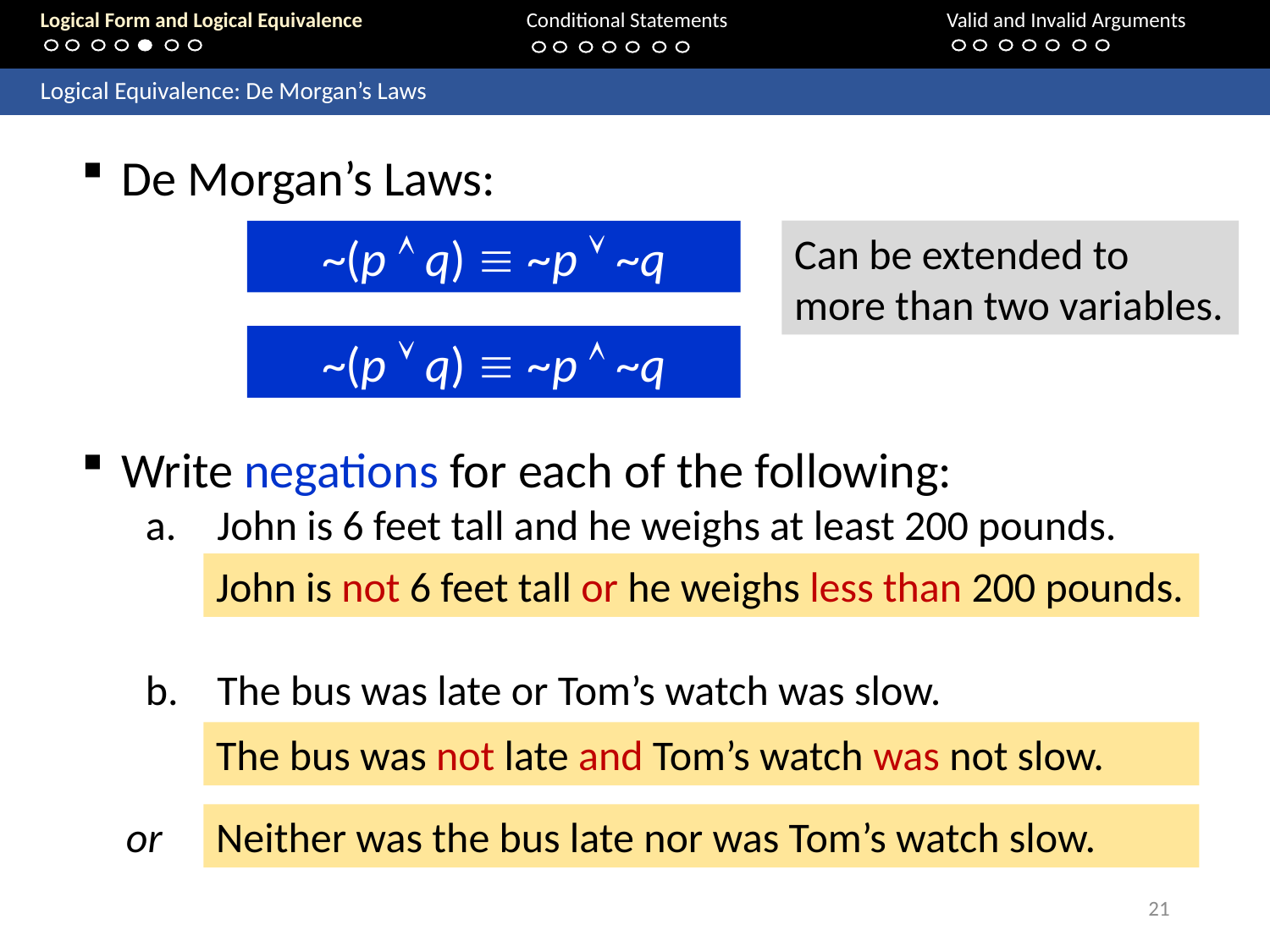

Logical Form and Logical Equivalence		Conditional Statements			Valid and Invalid Arguments

	Logical Equivalence: De Morgan’s Laws
De Morgan’s Laws:
~(p ∧ q) ≡ ~p ∨ ~q
Can be extended to more than two variables.
~(p ∨ q) ≡ ~p ∧ ~q
Write negations for each of the following:
John is 6 feet tall and he weighs at least 200 pounds.

The bus was late or Tom’s watch was slow.
John is not 6 feet tall or he weighs less than 200 pounds.
The bus was not late and Tom’s watch was not slow.
or
Neither was the bus late nor was Tom’s watch slow.
21